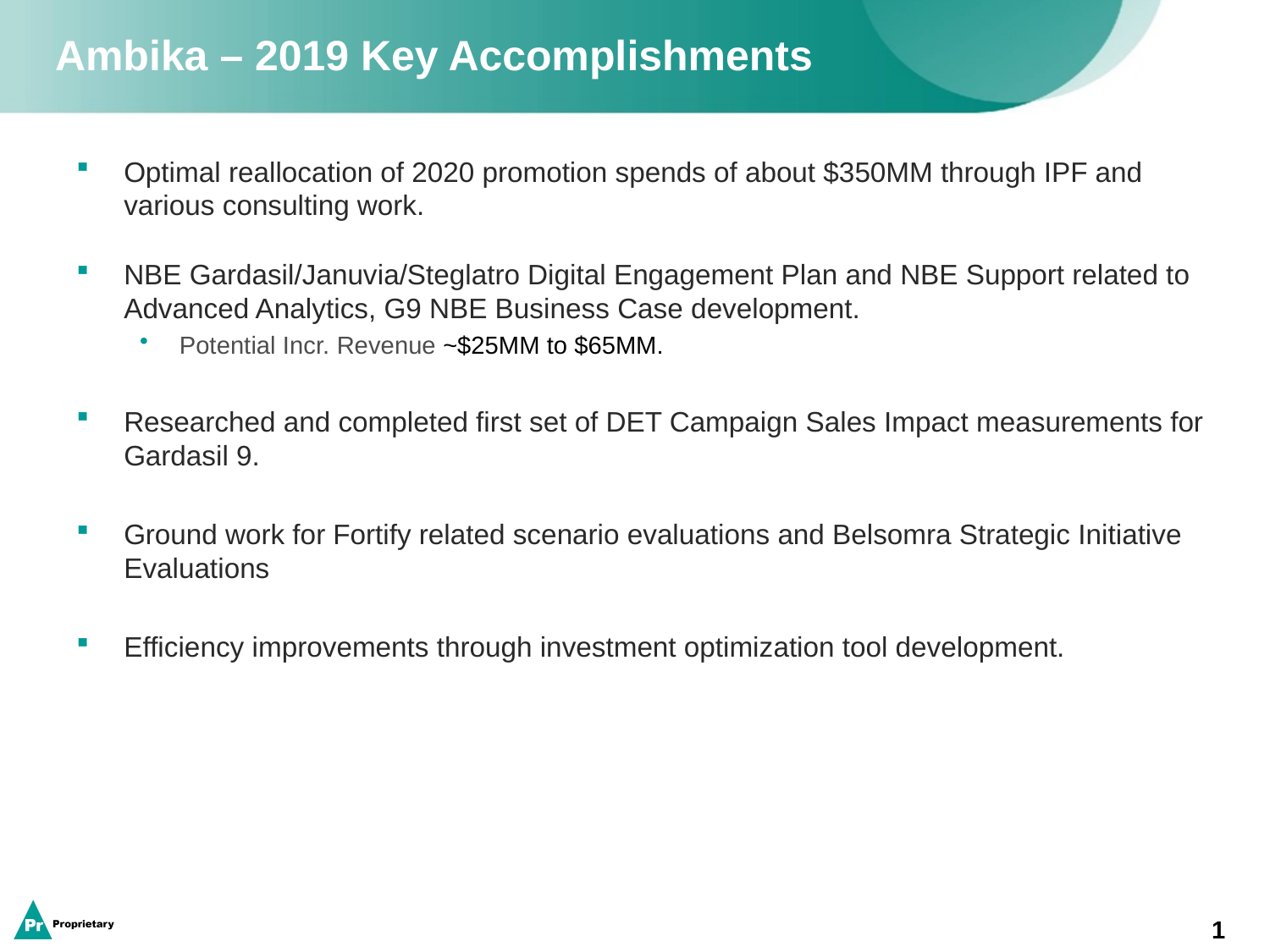

# Ambika – 2019 Key Accomplishments
Optimal reallocation of 2020 promotion spends of about $350MM through IPF and various consulting work.

NBE Gardasil/Januvia/Steglatro Digital Engagement Plan and NBE Support related to  Advanced Analytics, G9 NBE Business Case development.
Potential Incr. Revenue ~$25MM to $65MM.

Researched and completed first set of DET Campaign Sales Impact measurements for Gardasil 9.

Ground work for Fortify related scenario evaluations and Belsomra Strategic Initiative Evaluations

Efficiency improvements through investment optimization tool development.

1